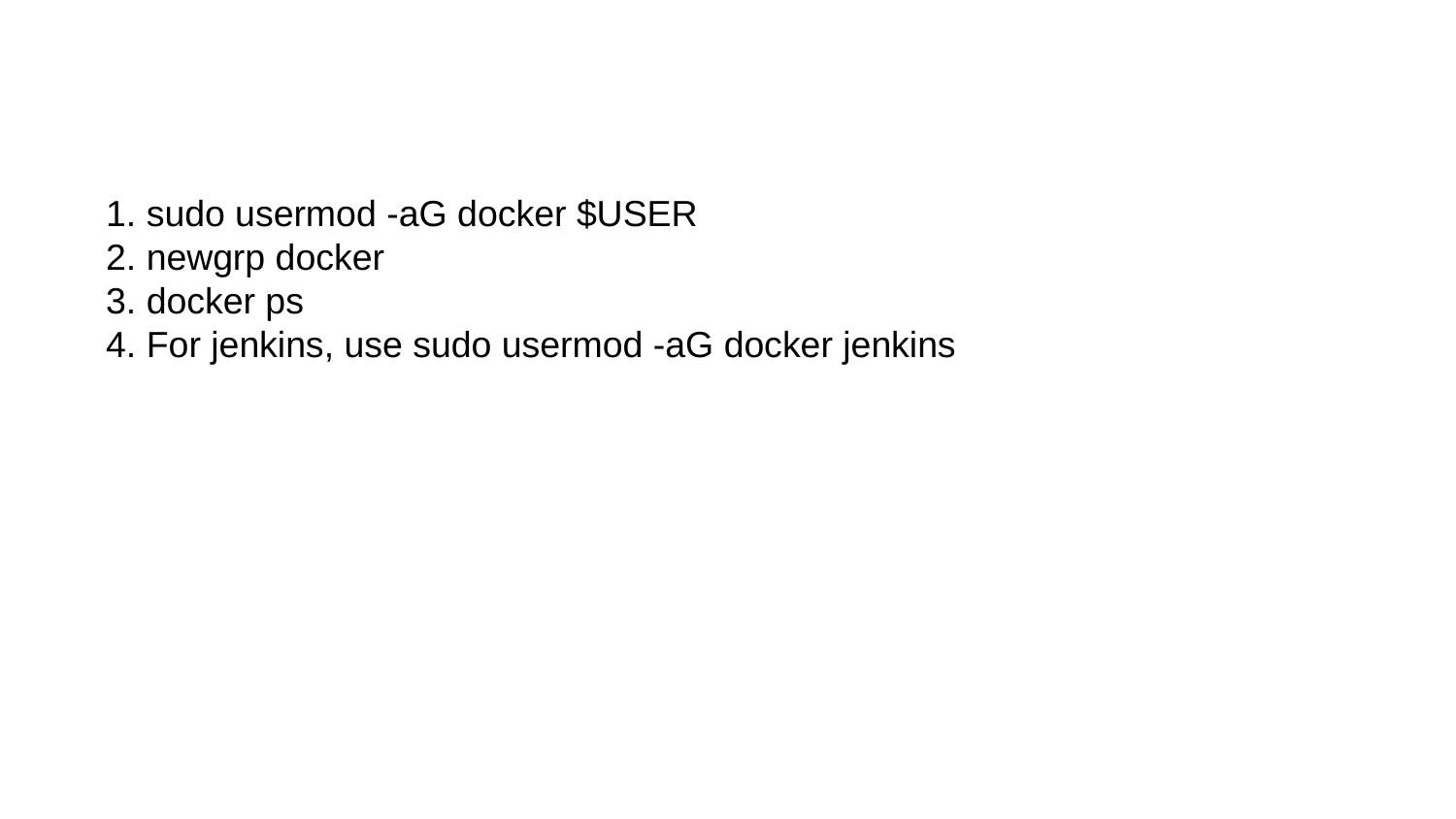

1. sudo usermod -aG docker $USER
2. newgrp docker
3. docker ps
4. For jenkins, use sudo usermod -aG docker jenkins